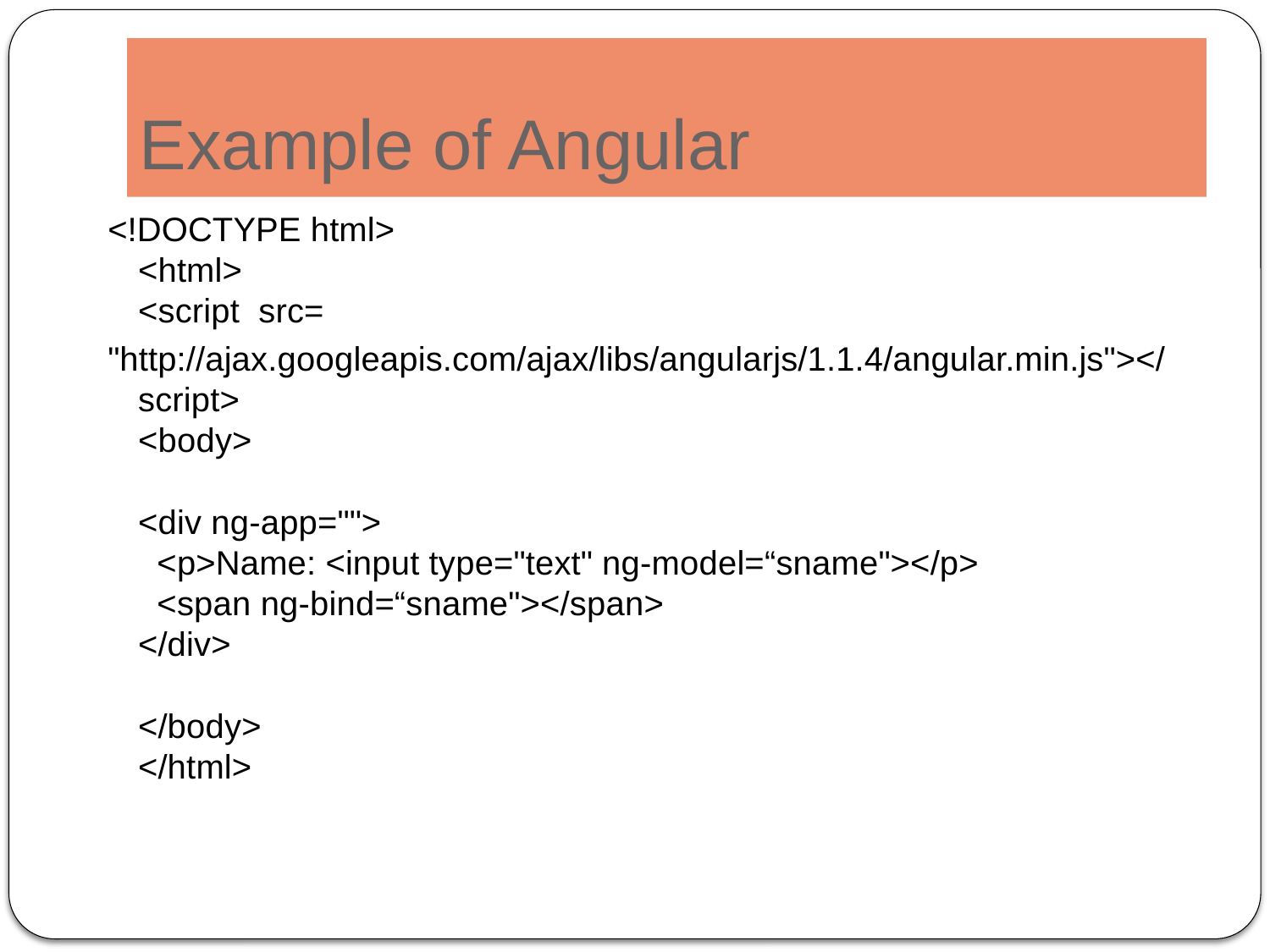

# Example of Angular
<!DOCTYPE html>
<html>
<script  src=
"http://ajax.googleapis.com/ajax/libs/angularjs/1.1.4/angular.min.js"></script>
<body>
<div ng-app="">
  <p>Name: <input type="text" ng-model=“sname"></p>
  <span ng-bind=“sname"></span>
</div>
</body>
</html>